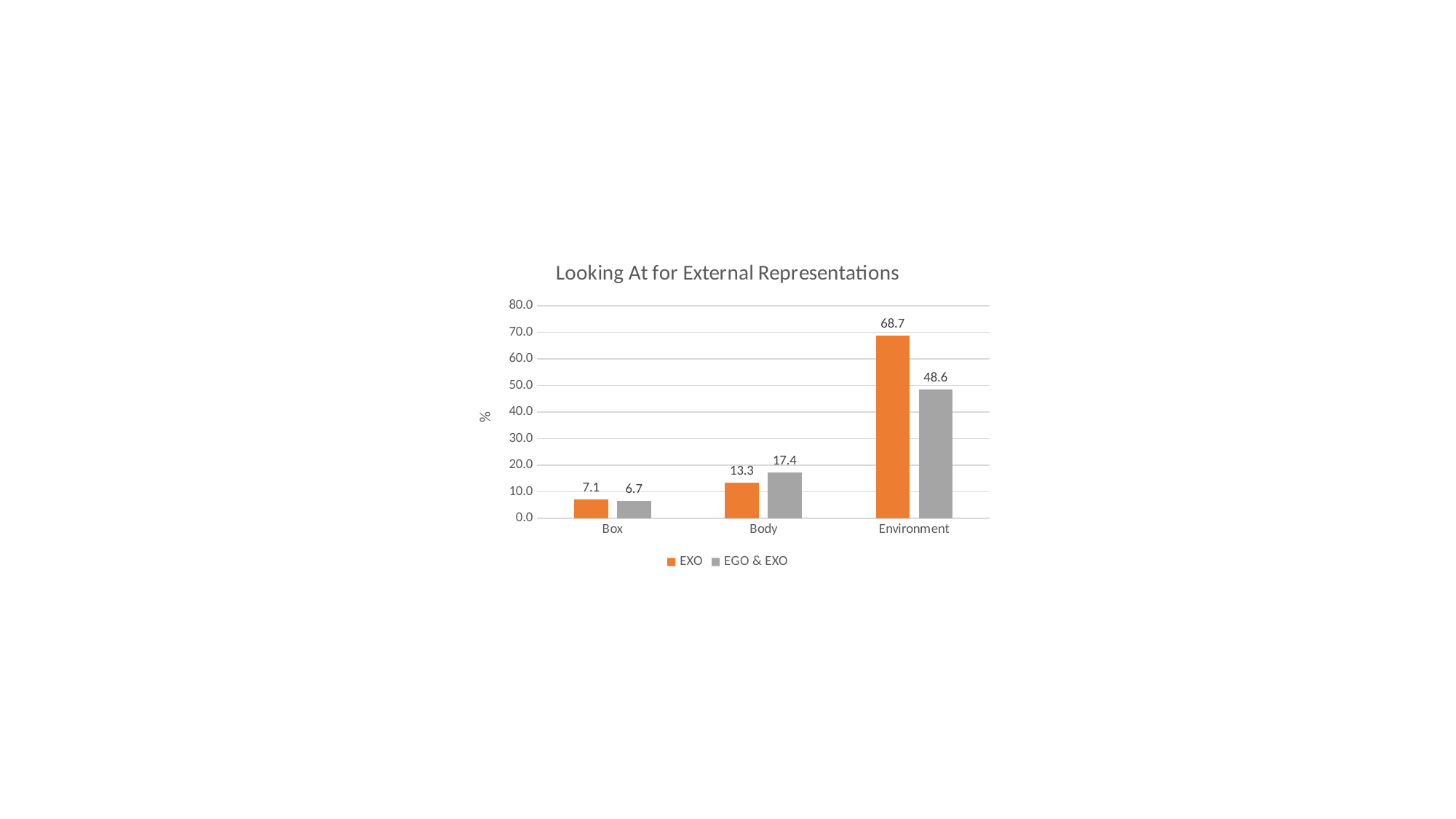

### Chart: Looking At for External Representations

| Category | EXO | EGO & EXO |
|---|---|---|
| Box | 7.136399593174369 | 6.66227168728429 |
| Body | 13.326364560967342 | 17.396362508240585 |
| Environment | 68.6744264888688 | 48.5515957653081 |